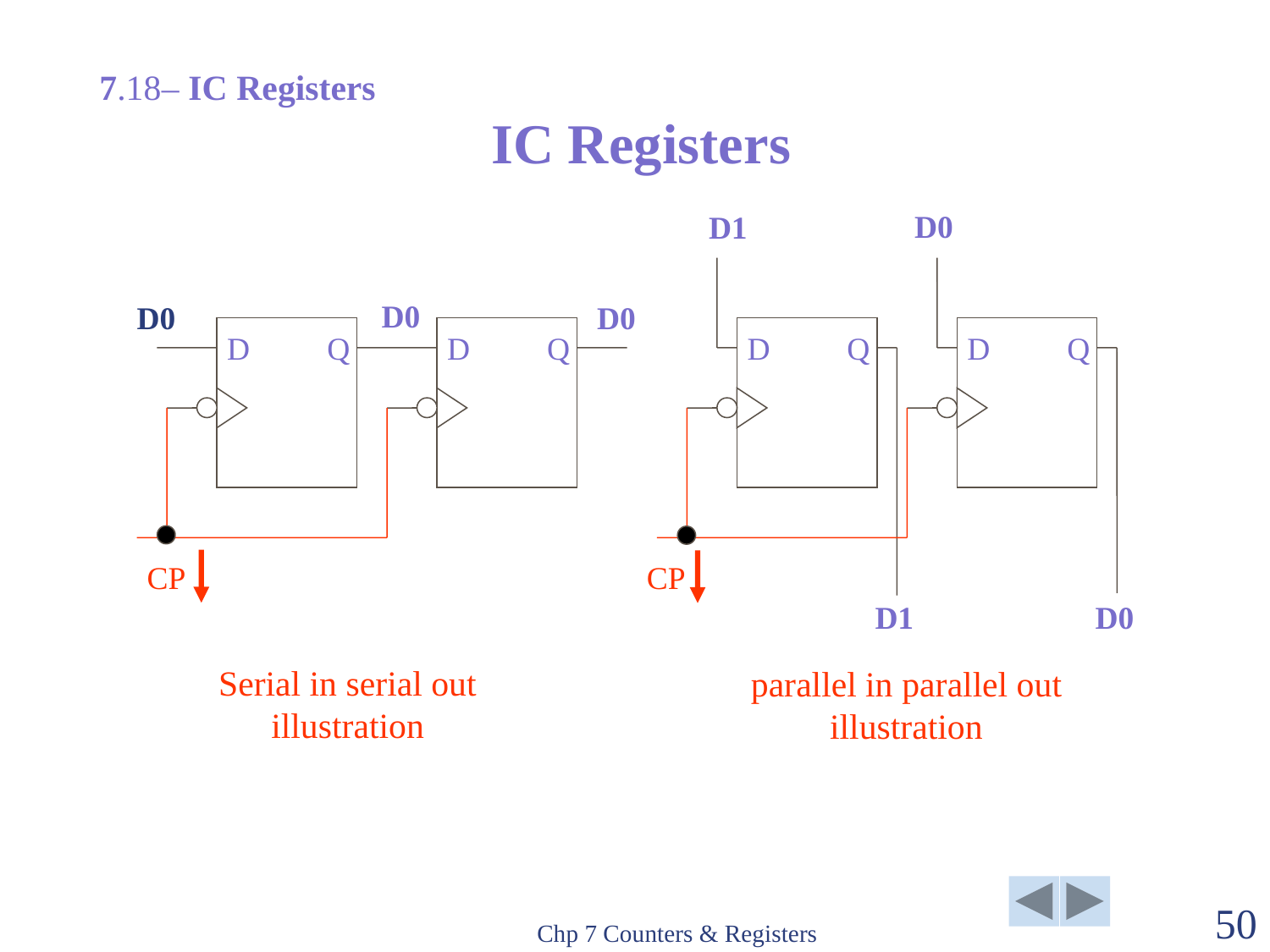

7.18– IC Registers
# IC Registers
D0
D1

D0
D0
D0

D
Q

D
Q

D
Q

D
Q

CP
CP
D1
D0
Serial in serial out illustration
parallel in parallel out illustration
Chp 7 Counters & Registers
50